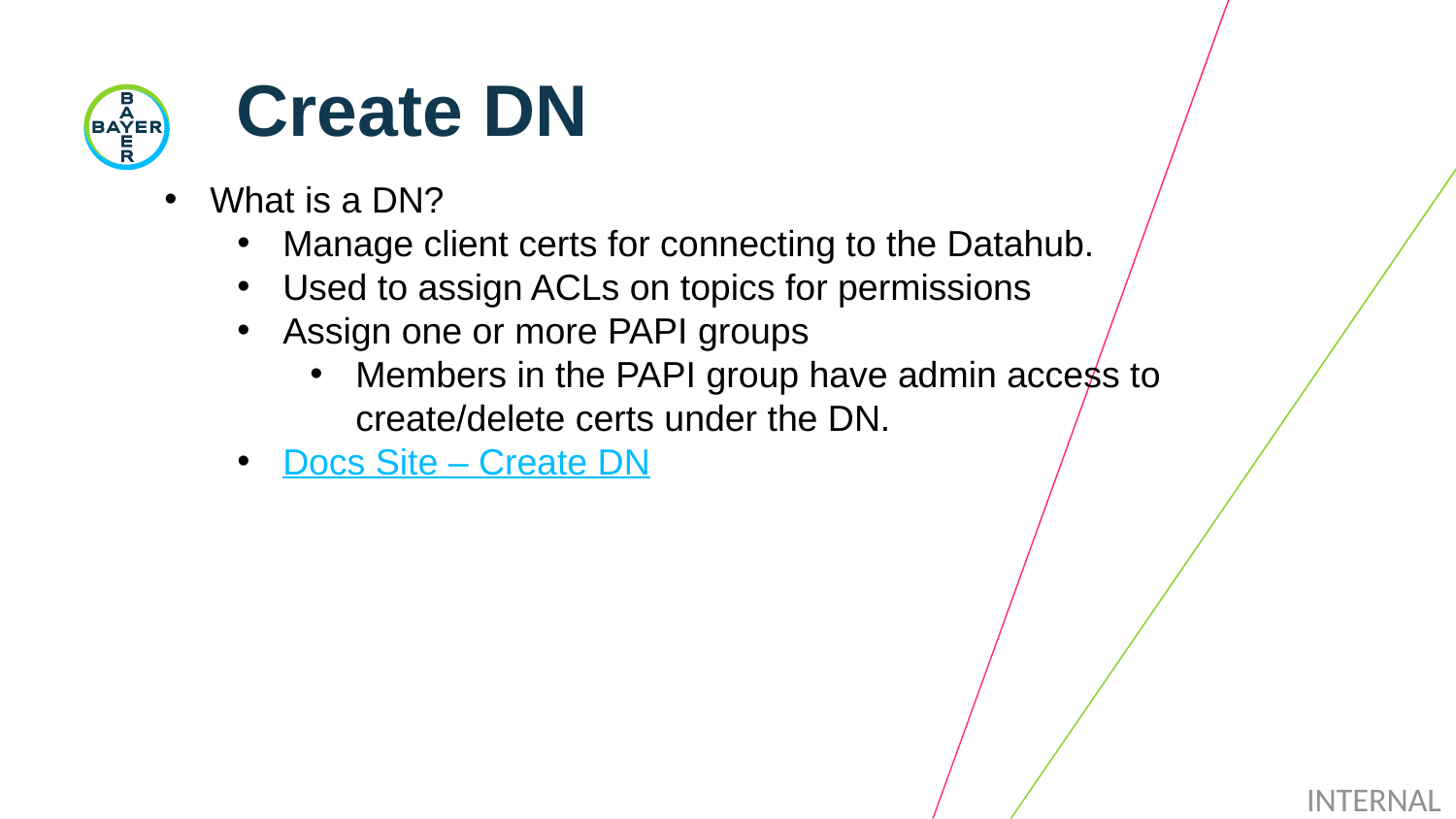

# Create DN
What is a DN?
Manage client certs for connecting to the Datahub.
Used to assign ACLs on topics for permissions
Assign one or more PAPI groups
Members in the PAPI group have admin access to create/delete certs under the DN.
Docs Site – Create DN